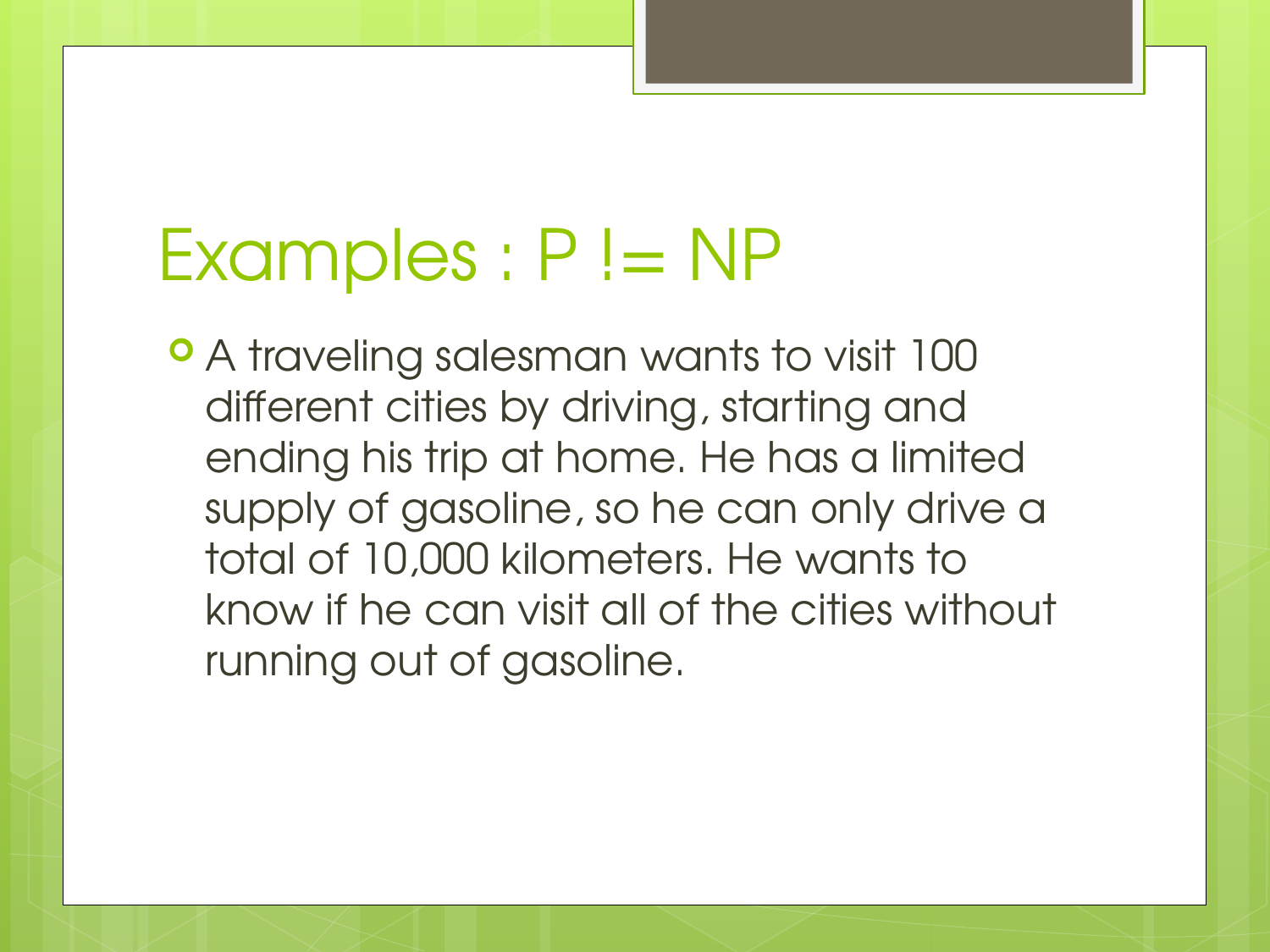

# Examples : P != NP
A traveling salesman wants to visit 100 different cities by driving, starting and ending his trip at home. He has a limited supply of gasoline, so he can only drive a total of 10,000 kilometers. He wants to know if he can visit all of the cities without running out of gasoline.